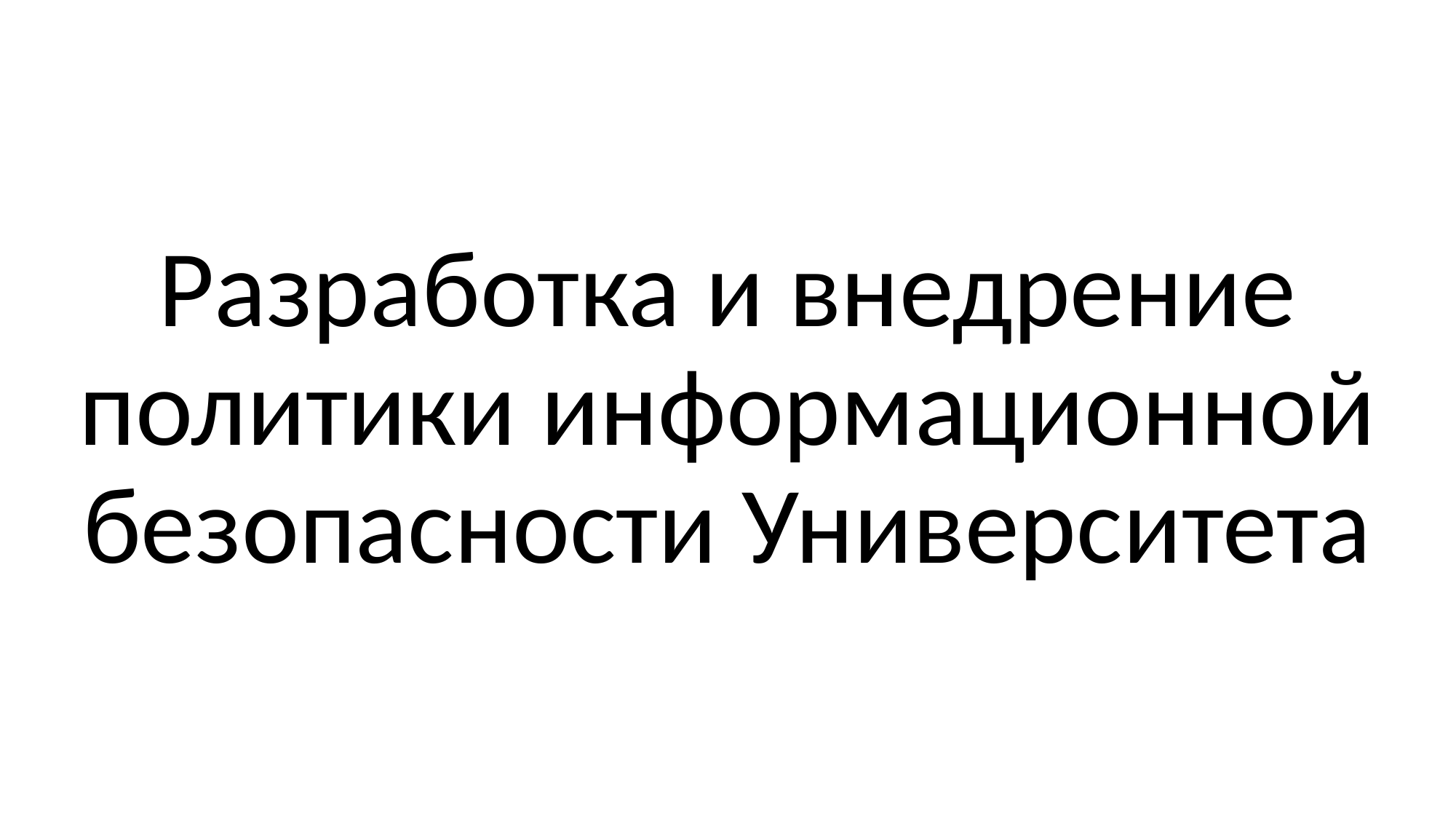

# Разработка и внедрение политики информационной безопасности Университета